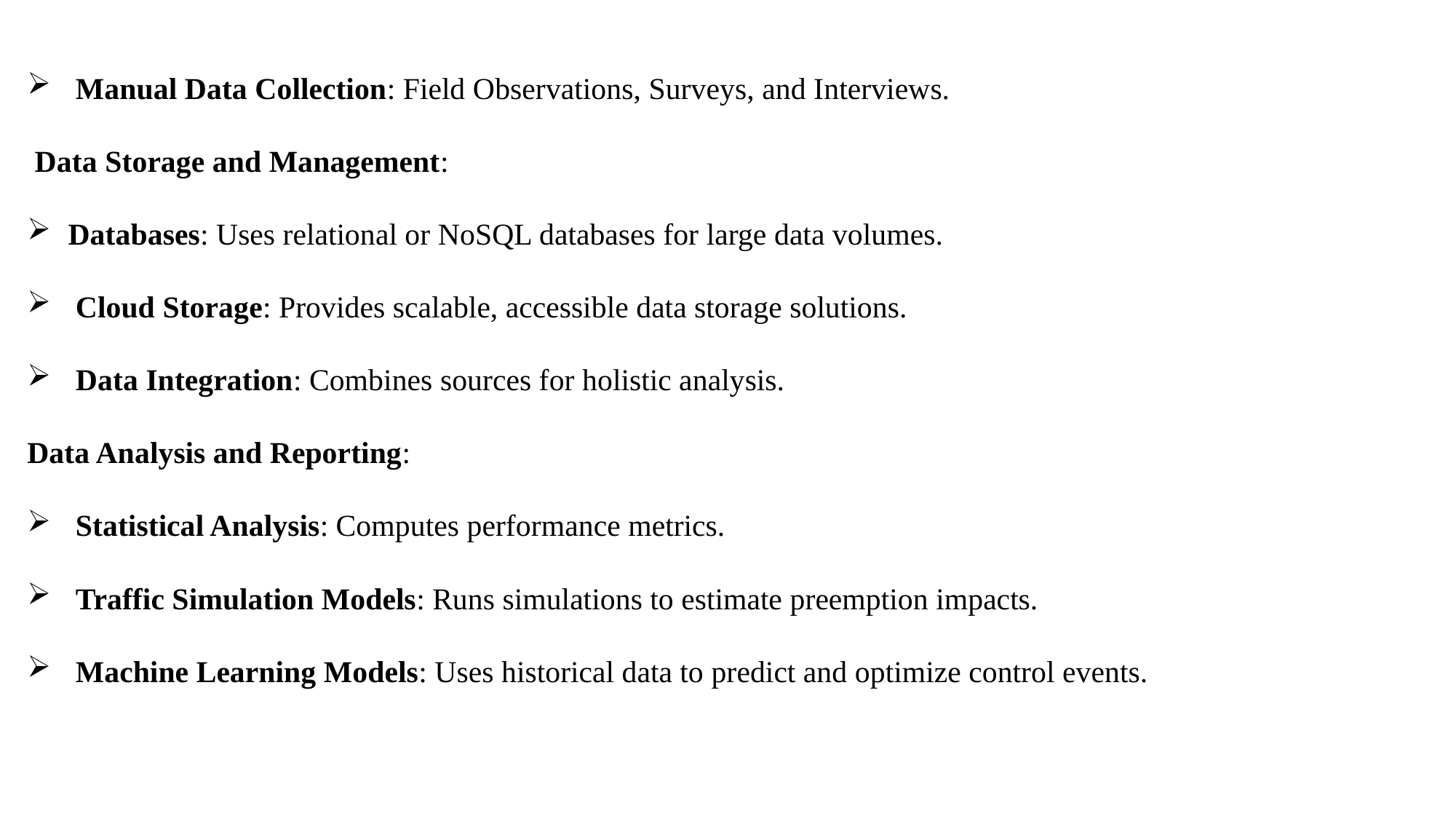

Manual Data Collection: Field Observations, Surveys, and Interviews.
 Data Storage and Management:
Databases: Uses relational or NoSQL databases for large data volumes.
 Cloud Storage: Provides scalable, accessible data storage solutions.
 Data Integration: Combines sources for holistic analysis.
Data Analysis and Reporting:
 Statistical Analysis: Computes performance metrics.
 Traffic Simulation Models: Runs simulations to estimate preemption impacts.
 Machine Learning Models: Uses historical data to predict and optimize control events.